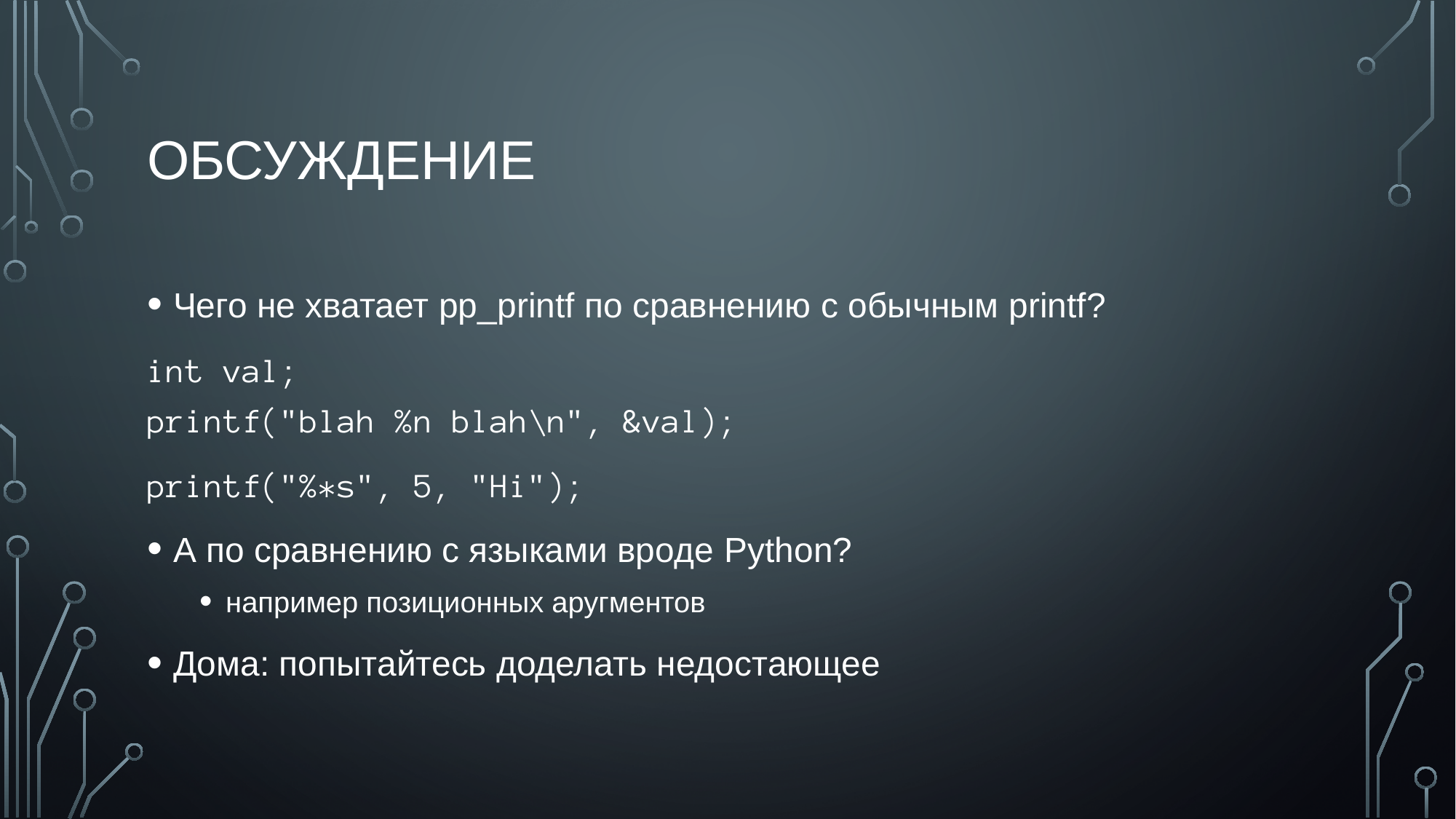

# обсуждение
Чего не хватает pp_printf по сравнению с обычным printf?
int val;
printf("blah %n blah\n", &val);
printf("%*s", 5, "Hi");
А по сравнению с языками вроде Python?
например позиционных аругментов
Дома: попытайтесь доделать недостающее